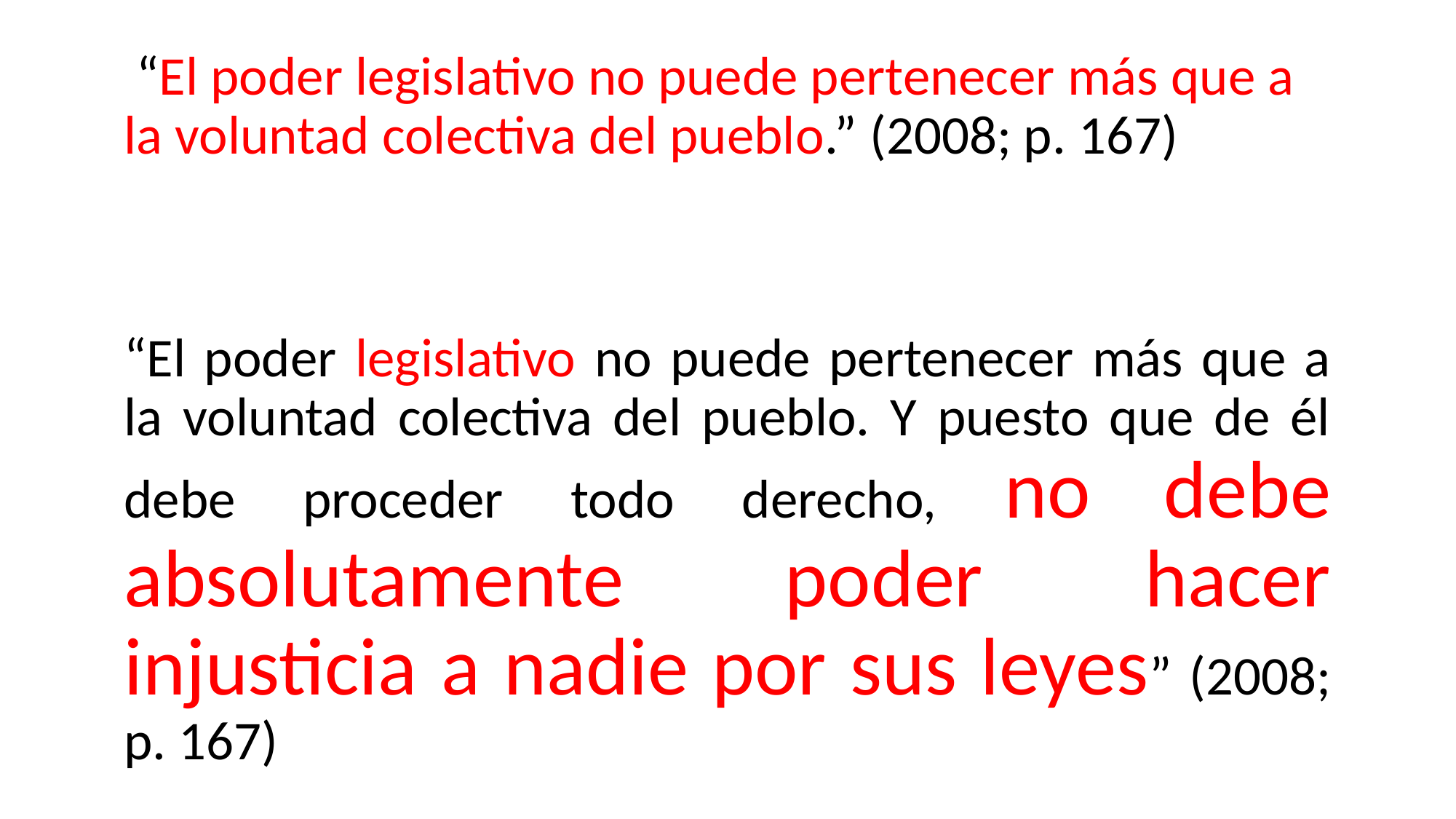

“El poder legislativo no puede pertenecer más que a la voluntad colectiva del pueblo.” (2008; p. 167)

“El poder legislativo no puede pertenecer más que a la voluntad colectiva del pueblo. Y puesto que de él debe proceder todo derecho, no debe absolutamente poder hacer injusticia a nadie por sus leyes” (2008; p. 167)